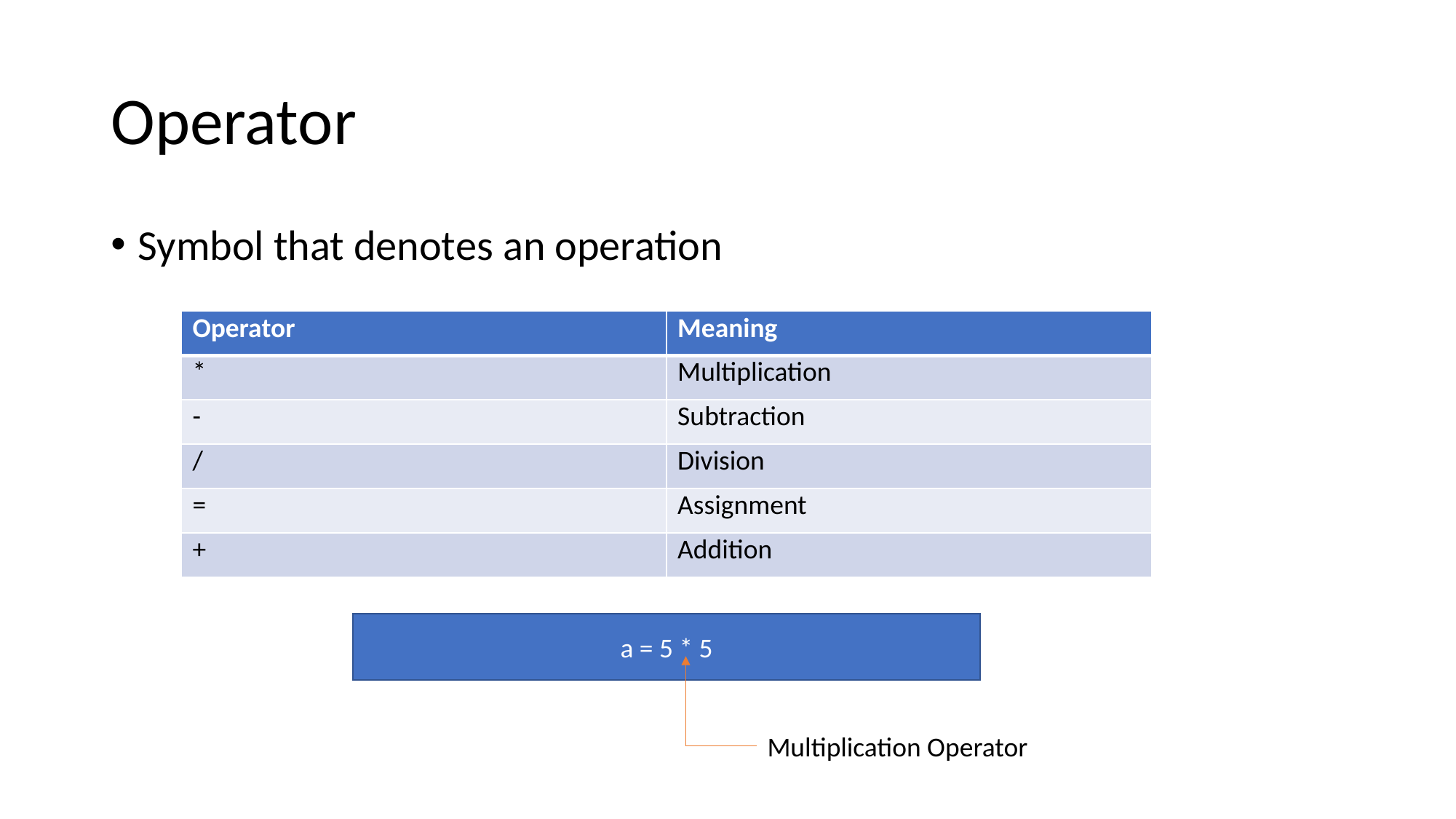

# Operator
Symbol that denotes an operation
| Operator | Meaning |
| --- | --- |
| \* | Multiplication |
| - | Subtraction |
| / | Division |
| = | Assignment |
| + | Addition |
a = 5 * 5
Multiplication Operator